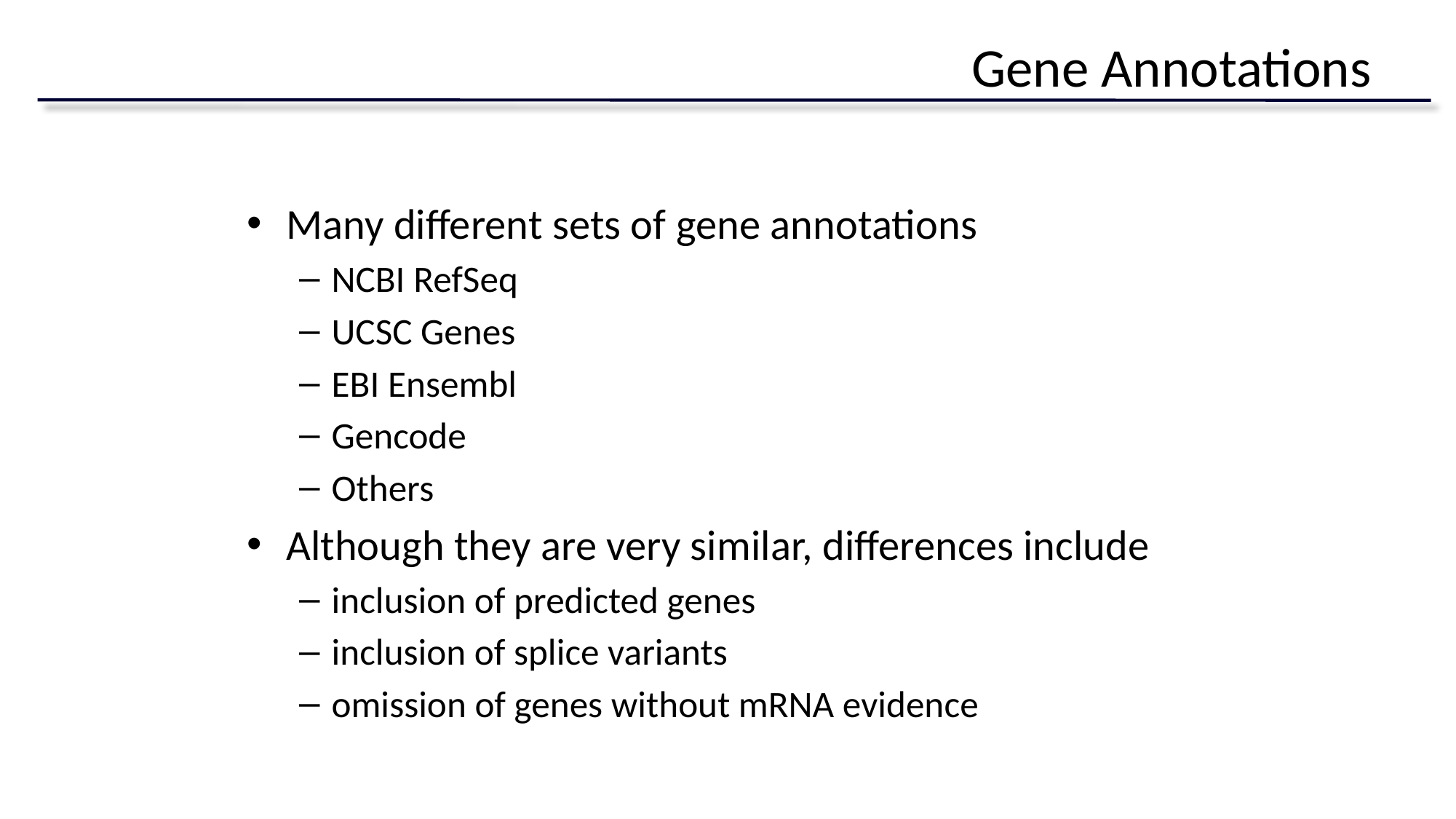

# Gene Annotations
Many different sets of gene annotations
NCBI RefSeq
UCSC Genes
EBI Ensembl
Gencode
Others
Although they are very similar, differences include
inclusion of predicted genes
inclusion of splice variants
omission of genes without mRNA evidence